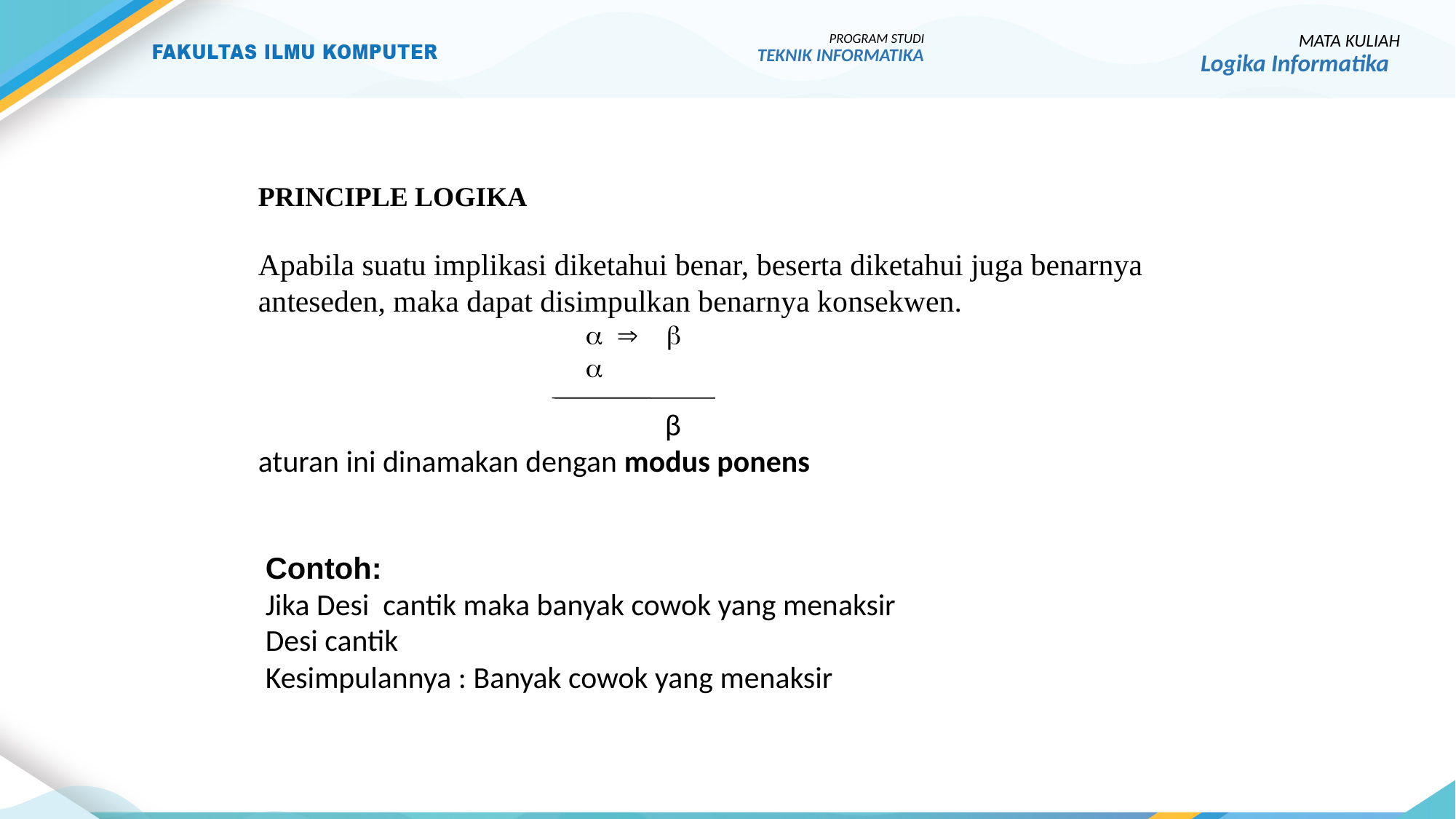

25
PROGRAM STUDI
TEKNIK INFORMATIKA
MATA KULIAH
Logika Informatika
PRINCIPLE LOGIKA

Apabila suatu implikasi diketahui benar, beserta diketahui juga benarnya anteseden, maka dapat disimpulkan benarnya konsekwen.
			α  ⇒    β
			α

		                                             β
aturan ini dinamakan dengan modus ponens

Contoh:
Jika Desi  cantik maka banyak cowok yang menaksir
Desi cantik
Kesimpulannya : Banyak cowok yang menaksir